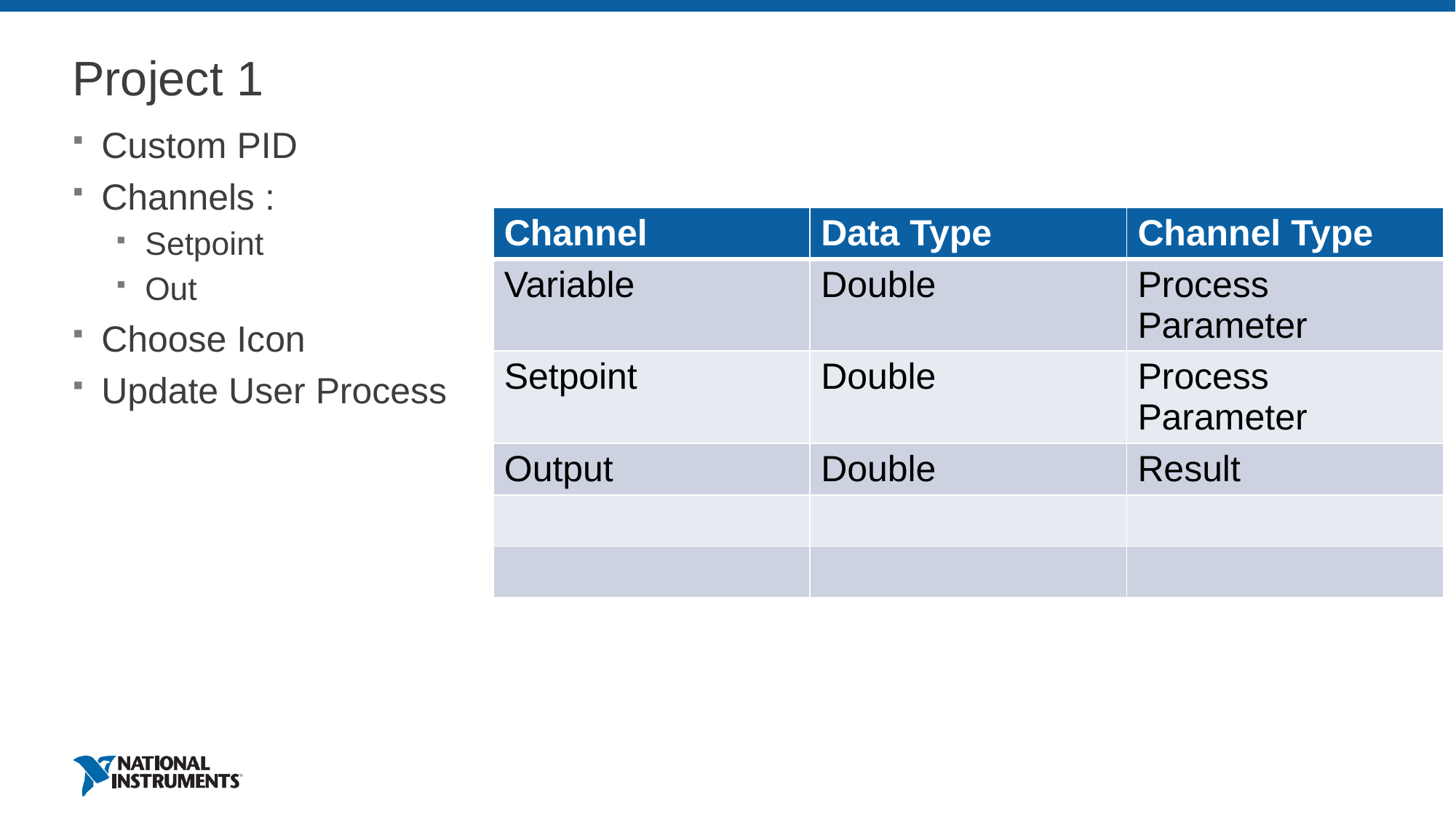

# Project 1
Custom PID
Channels :
Setpoint
Out
Choose Icon
Update User Process

| Channel | Data Type | Channel Type |
| --- | --- | --- |
| Variable | Double | Process Parameter |
| Setpoint | Double | Process Parameter |
| Output | Double | Result |
|  |  |  |
|  |  |  |